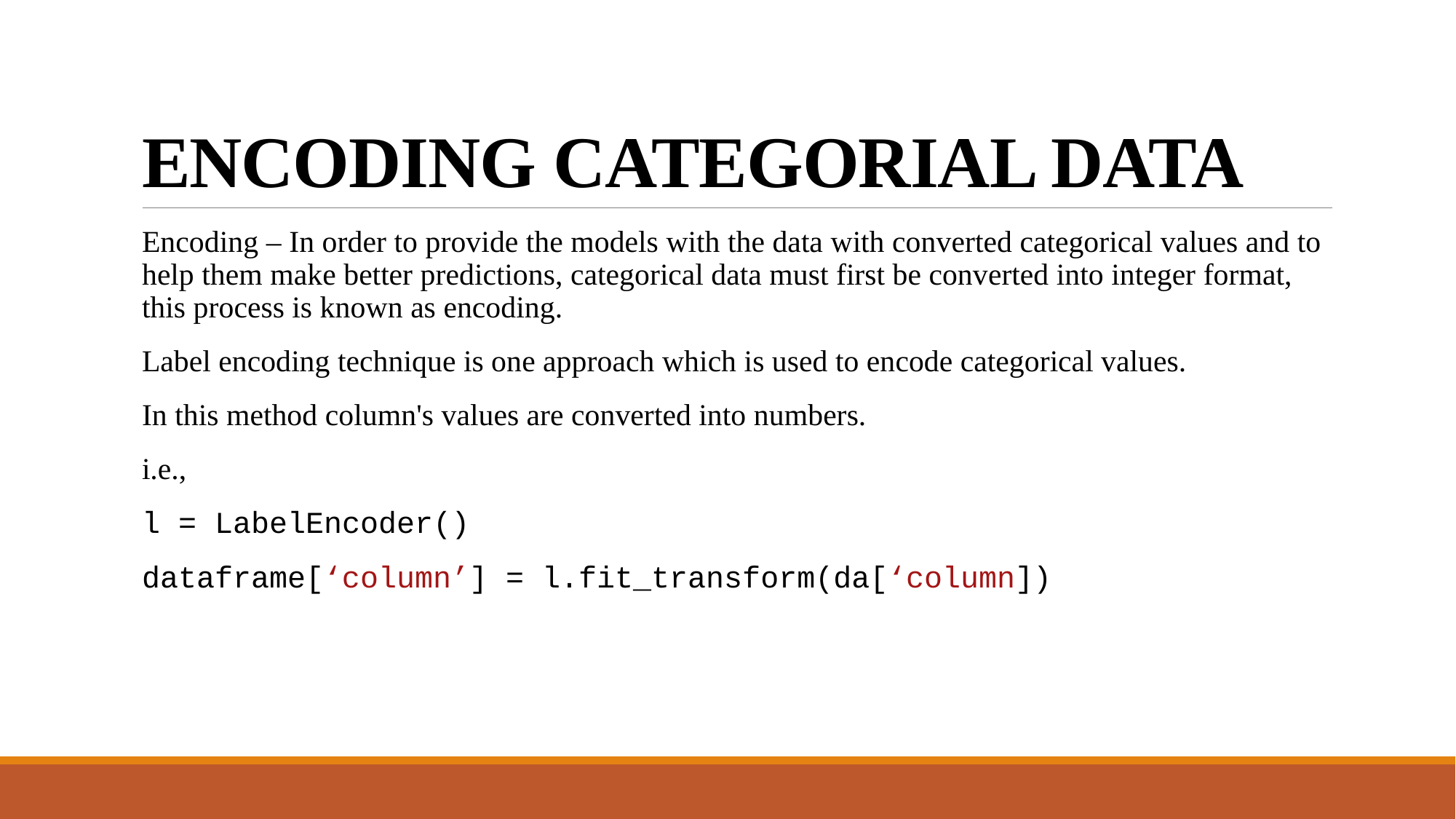

# ENCODING CATEGORIAL DATA
Encoding – In order to provide the models with the data with converted categorical values and to help them make better predictions, categorical data must first be converted into integer format, this process is known as encoding.
Label encoding technique is one approach which is used to encode categorical values.
In this method column's values are converted into numbers.
i.e.,
l = LabelEncoder()
dataframe[‘column’] = l.fit_transform(da[‘column])